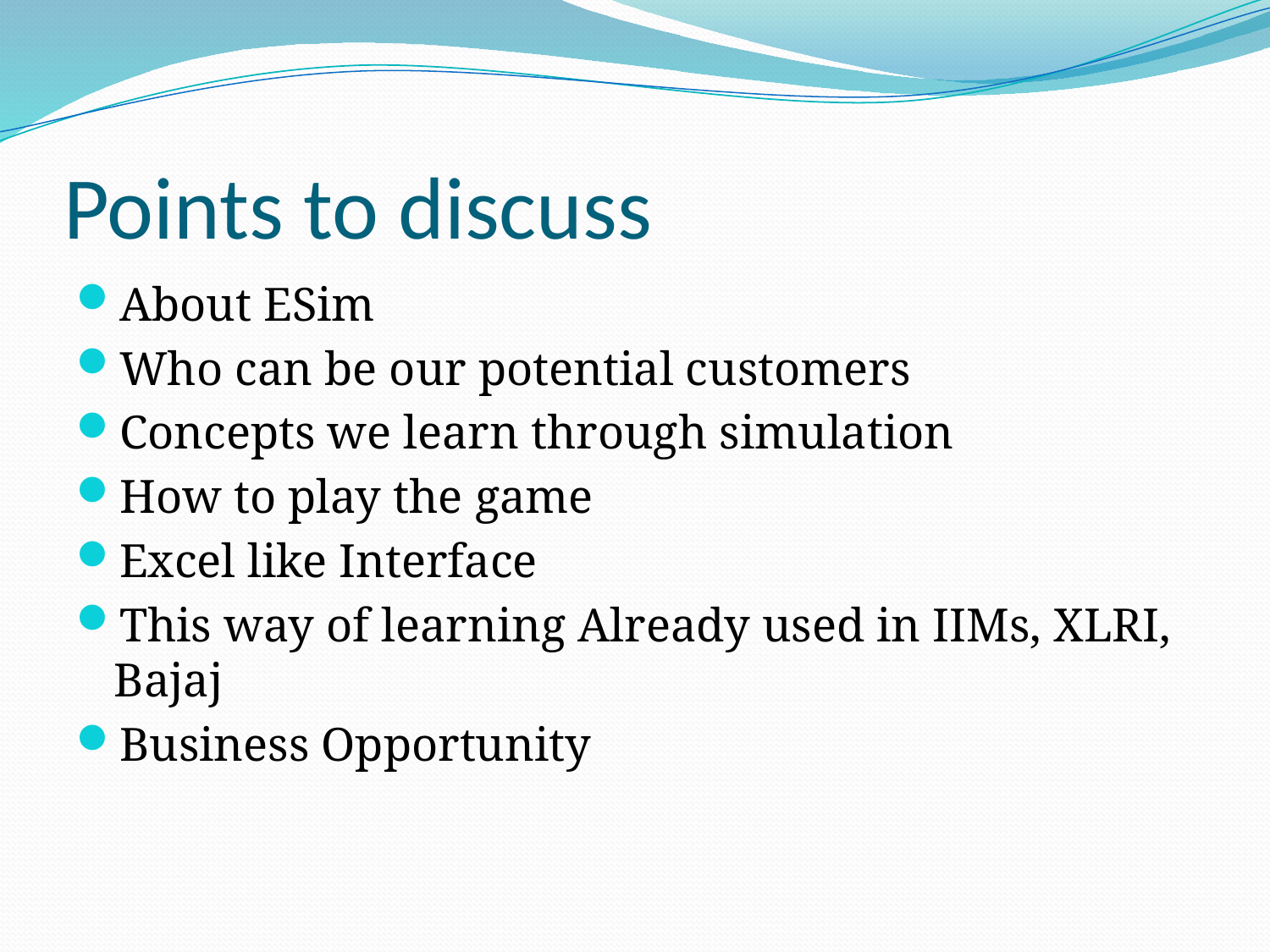

# Points to discuss
About ESim
Who can be our potential customers
Concepts we learn through simulation
How to play the game
Excel like Interface
This way of learning Already used in IIMs, XLRI, Bajaj
Business Opportunity